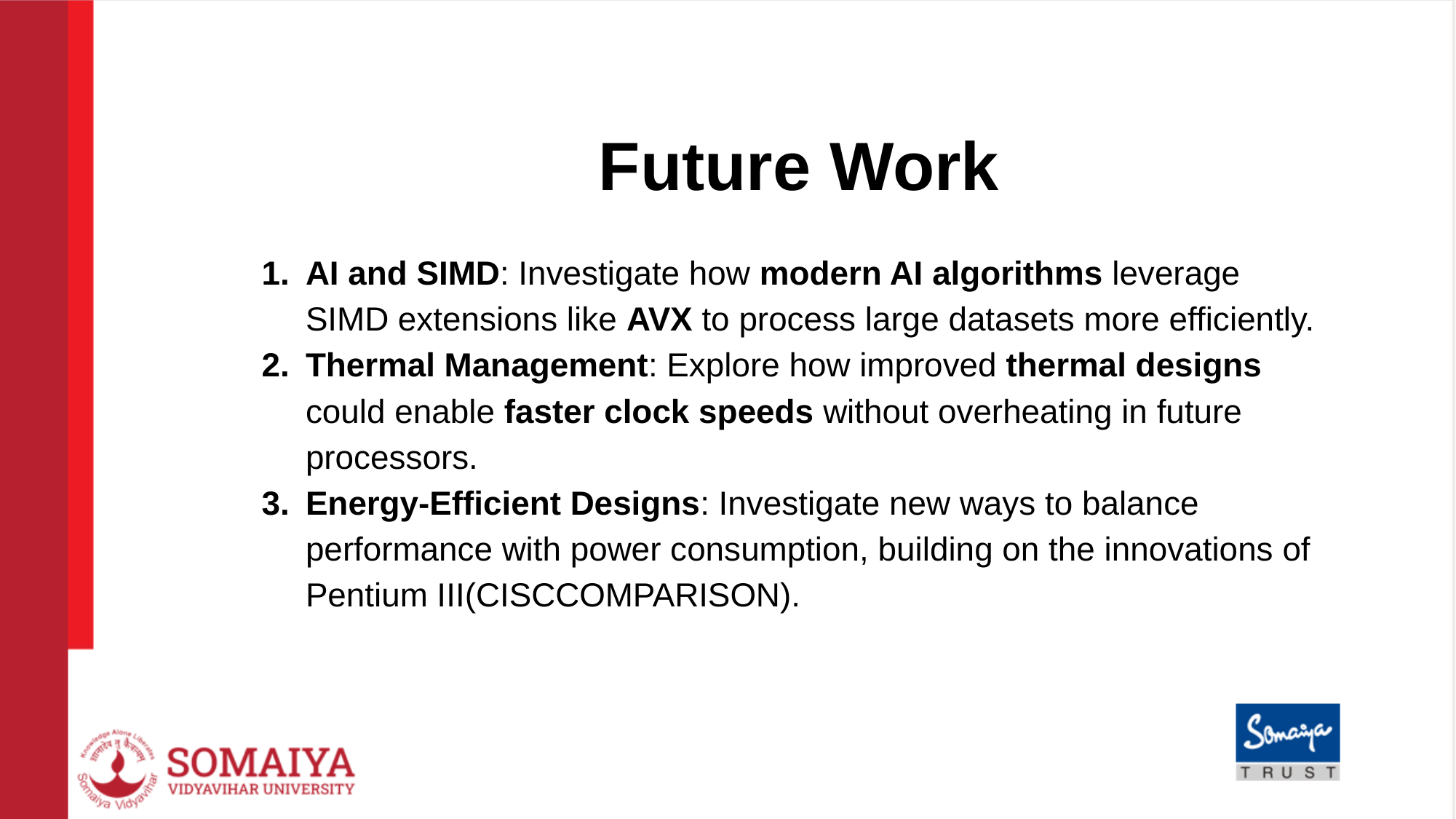

# Future Work
AI and SIMD: Investigate how modern AI algorithms leverage SIMD extensions like AVX to process large datasets more efficiently.
Thermal Management: Explore how improved thermal designs could enable faster clock speeds without overheating in future processors.
Energy-Efficient Designs: Investigate new ways to balance performance with power consumption, building on the innovations of Pentium III​(CISCCOMPARISON).